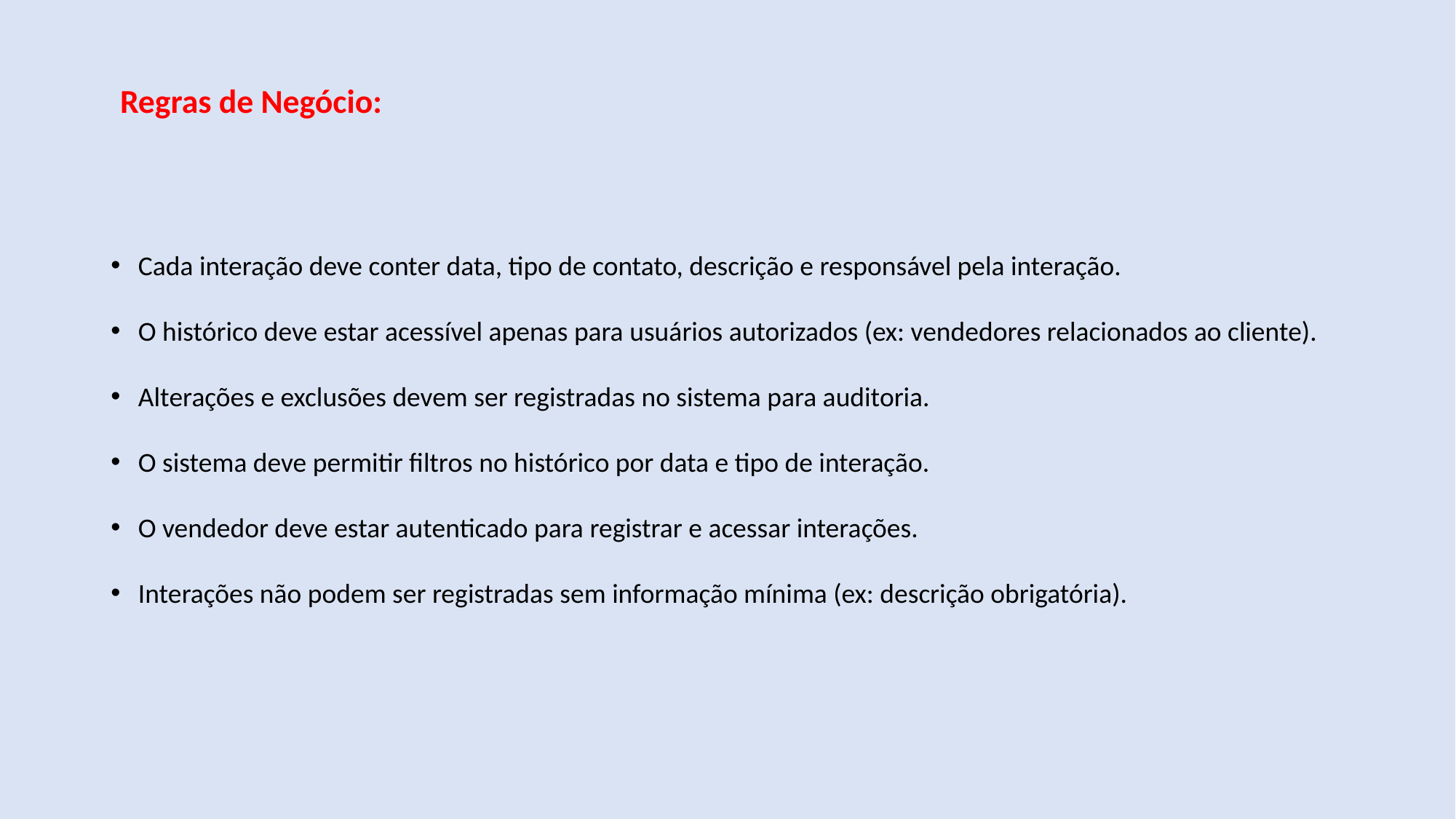

# Regras de Negócio:
Cada interação deve conter data, tipo de contato, descrição e responsável pela interação.
O histórico deve estar acessível apenas para usuários autorizados (ex: vendedores relacionados ao cliente).
Alterações e exclusões devem ser registradas no sistema para auditoria.
O sistema deve permitir filtros no histórico por data e tipo de interação.
O vendedor deve estar autenticado para registrar e acessar interações.
Interações não podem ser registradas sem informação mínima (ex: descrição obrigatória).